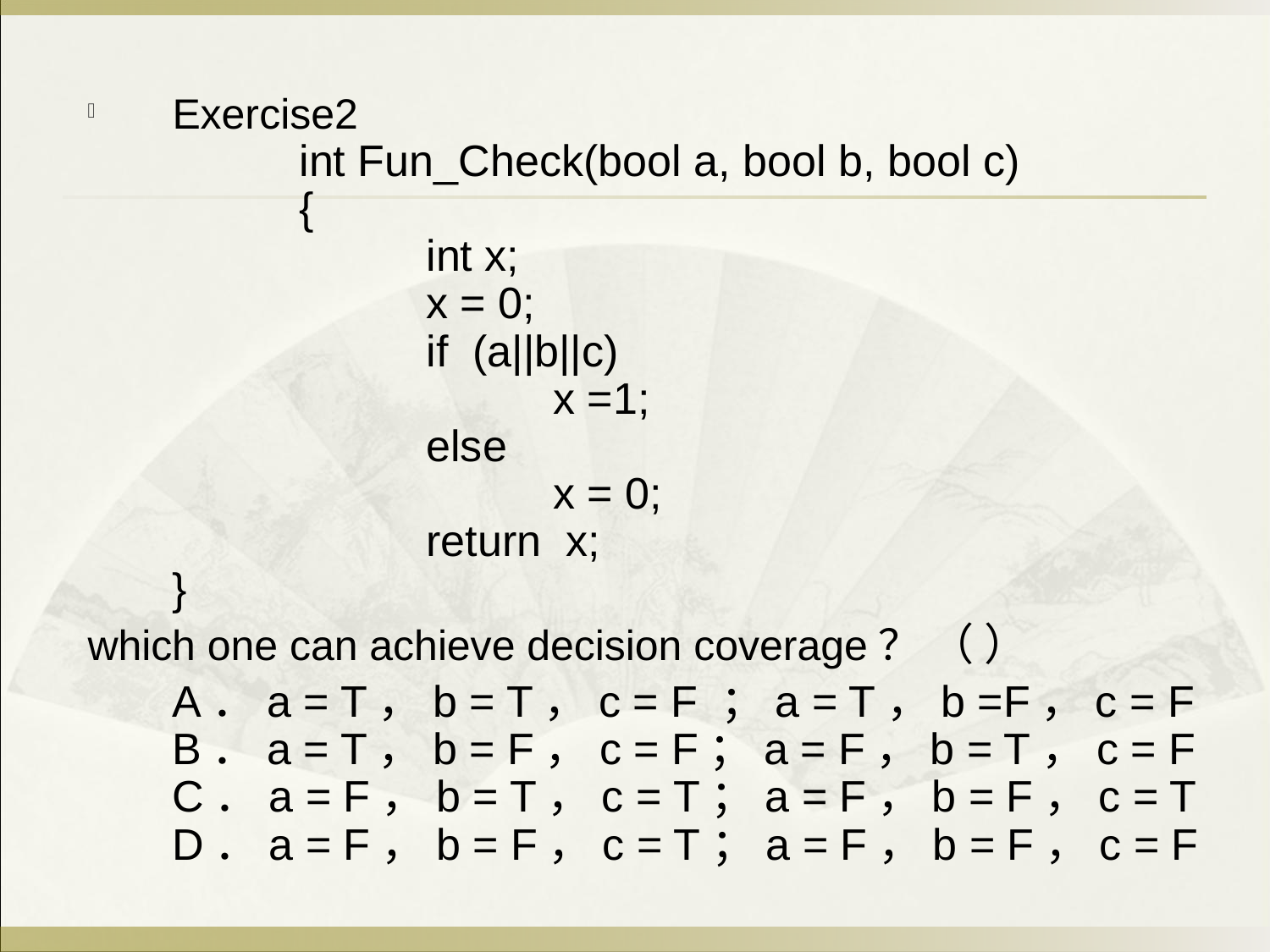

Exercise2
	int Fun_Check(bool a, bool b, bool c)
	{
		int x;
		x = 0;
		if  (a||b||c)
			x =1;
		else
			x = 0;
		return  x;
}
which one can achieve decision coverage？ （ ）
	A．a = T，b = T，c = F ；a = T，b =F，c = F
B．a = T，b = F，c = F；a = F，b = T，c = F
C．a = F，b = T，c = T；a = F，b = F，c = T
D．a = F，b = F，c = T；a = F，b = F，c = F